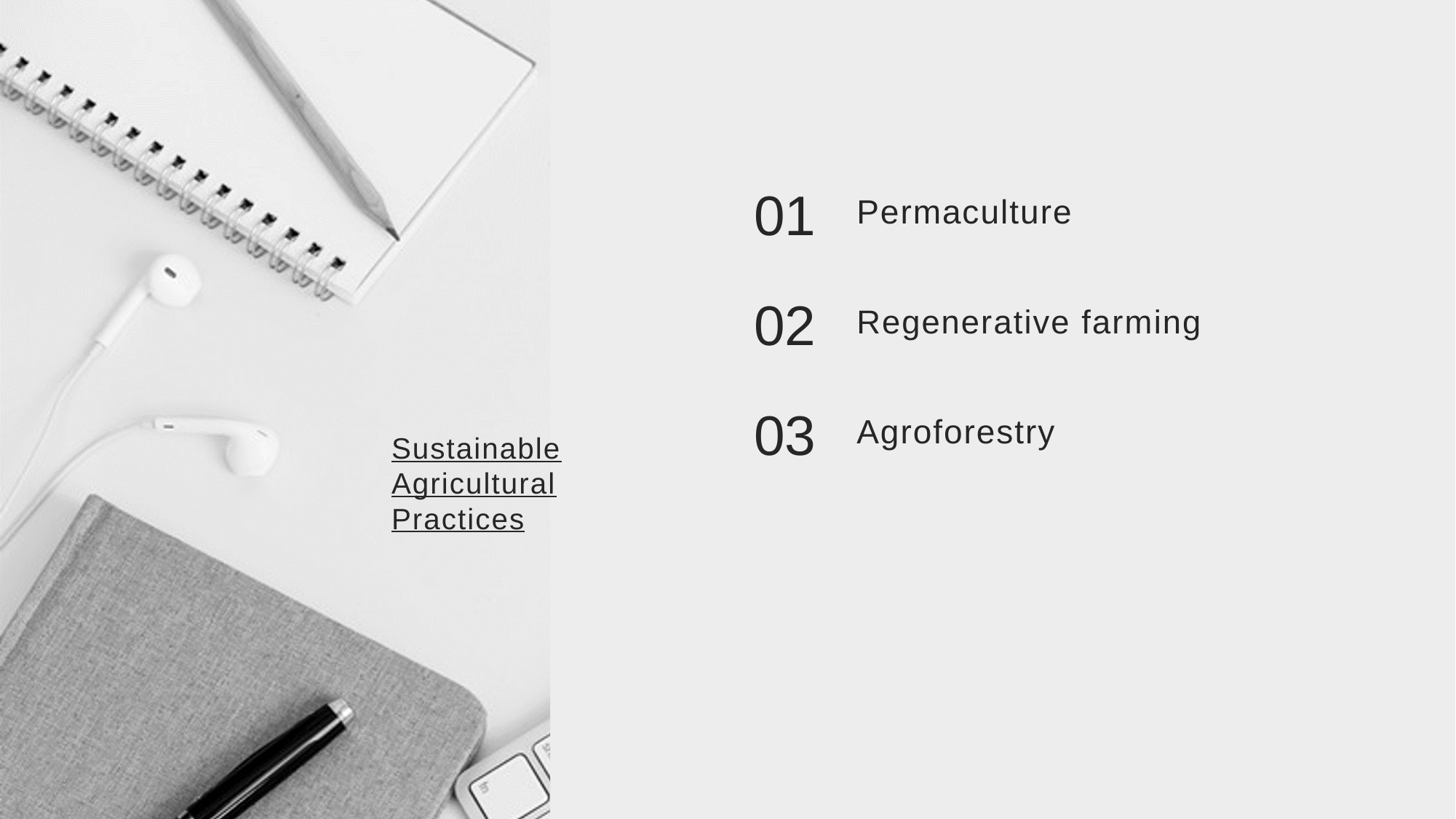

01
Permaculture
02
Regenerative farming
03
Agroforestry
Sustainable Agricultural Practices